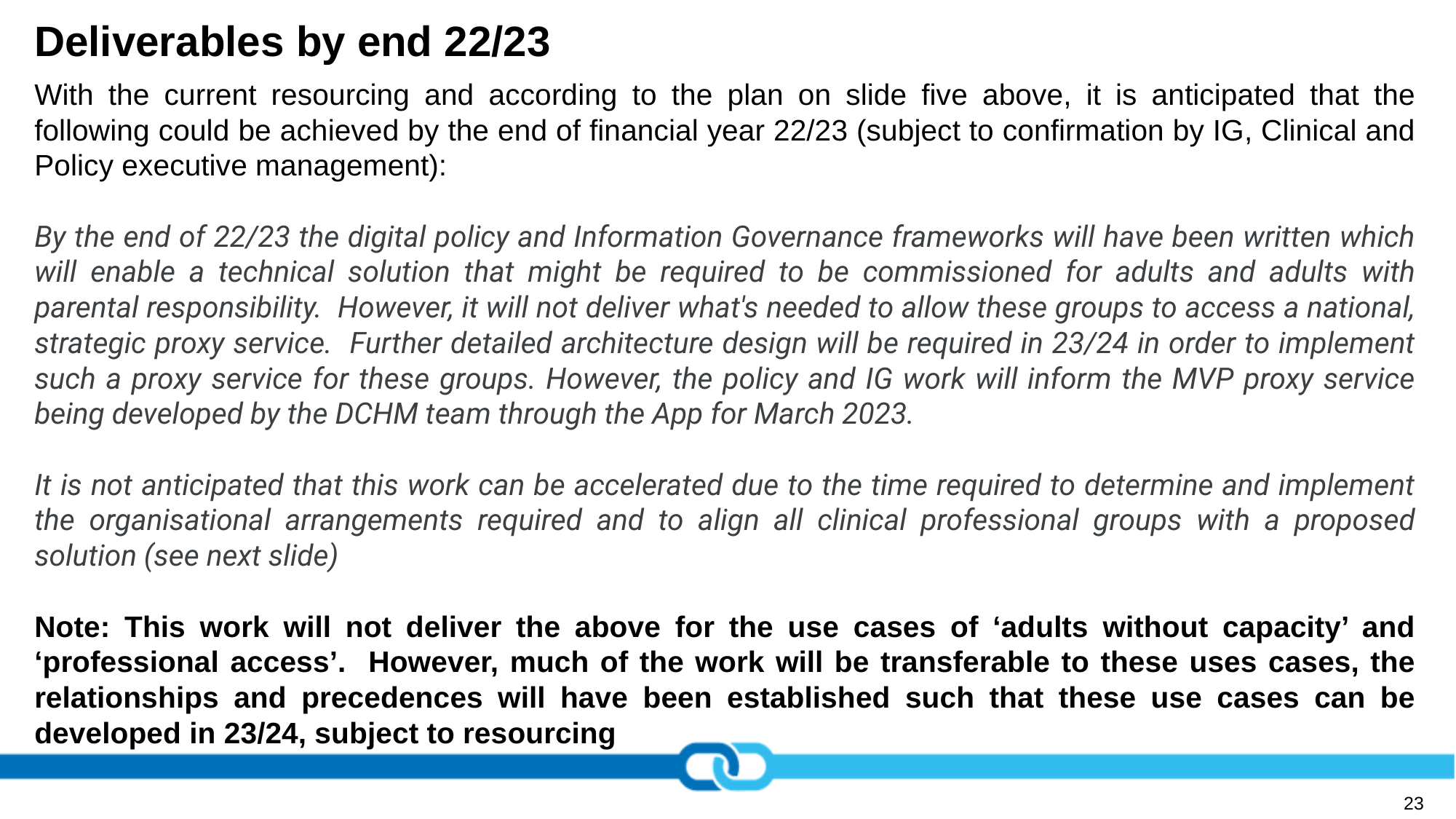

# Deliverables by end 22/23

With the current resourcing and according to the plan on slide five above, it is anticipated that the following could be achieved by the end of financial year 22/23 (subject to confirmation by IG, Clinical and Policy executive management):

By the end of 22/23 the digital policy and Information Governance frameworks will have been written which will enable a technical solution that might be required to be commissioned for adults and adults with parental responsibility.  However, it will not deliver what's needed to allow these groups to access a national, strategic proxy service.  Further detailed architecture design will be required in 23/24 in order to implement such a proxy service for these groups. However, the policy and IG work will inform the MVP proxy service being developed by the DCHM team through the App for March 2023.

It is not anticipated that this work can be accelerated due to the time required to determine and implement the organisational arrangements required and to align all clinical professional groups with a proposed solution (see next slide)

Note: This work will not deliver the above for the use cases of ‘adults without capacity’ and ‘professional access’.  However, much of the work will be transferable to these uses cases, the relationships and precedences will have been established such that these use cases can be developed in 23/24, subject to resourcing